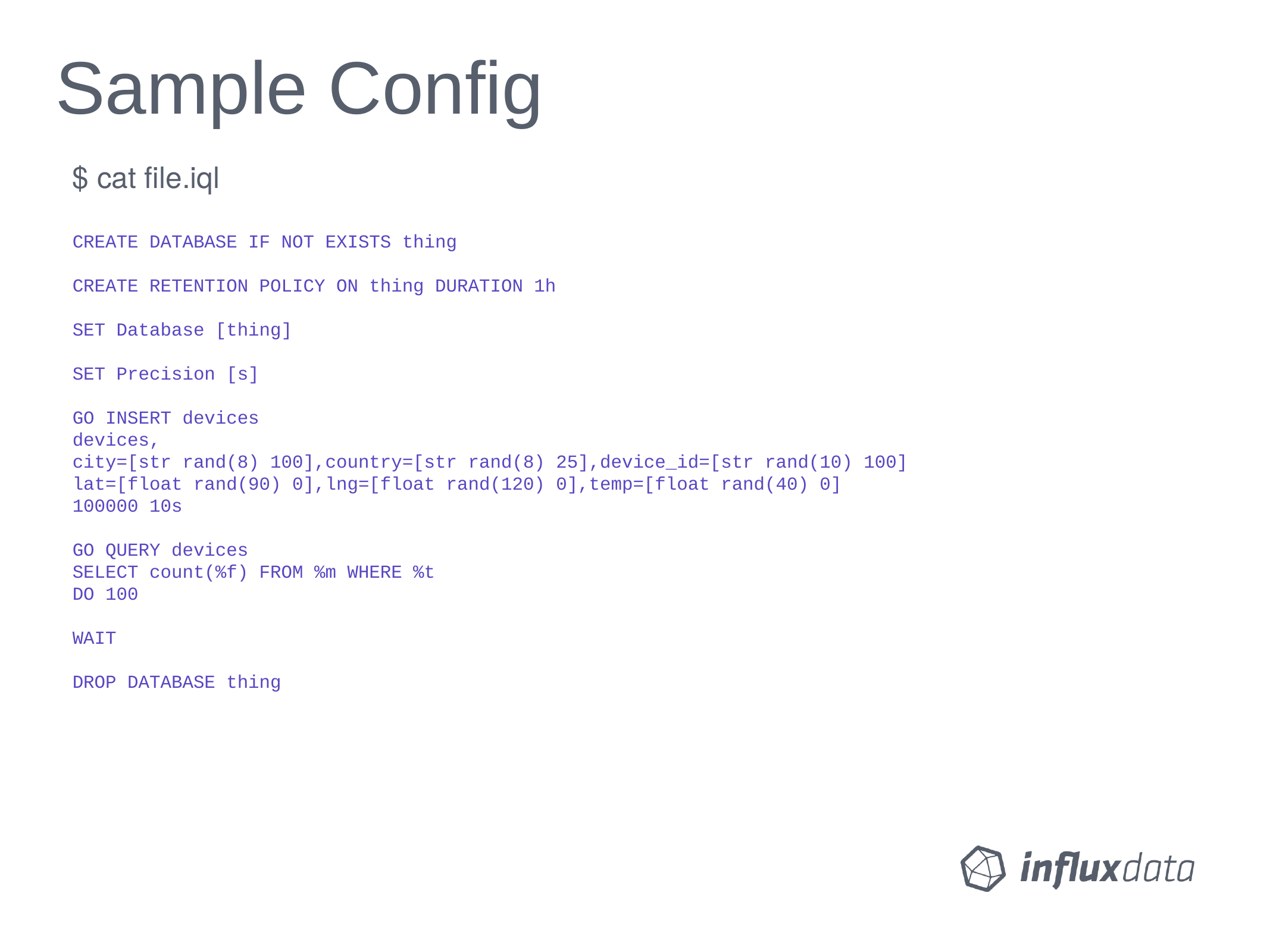

# Sample Config
$ cat file.iql

CREATE DATABASE IF NOT EXISTS thing

CREATE RETENTION POLICY ON thing DURATION 1h

SET Database [thing]

SET Precision [s]

GO INSERT devices
devices,
city=[str rand(8) 100],country=[str rand(8) 25],device_id=[str rand(10) 100]
lat=[float rand(90) 0],lng=[float rand(120) 0],temp=[float rand(40) 0]
100000 10s

GO QUERY devices
SELECT count(%f) FROM %m WHERE %t
DO 100

WAIT

DROP DATABASE thing